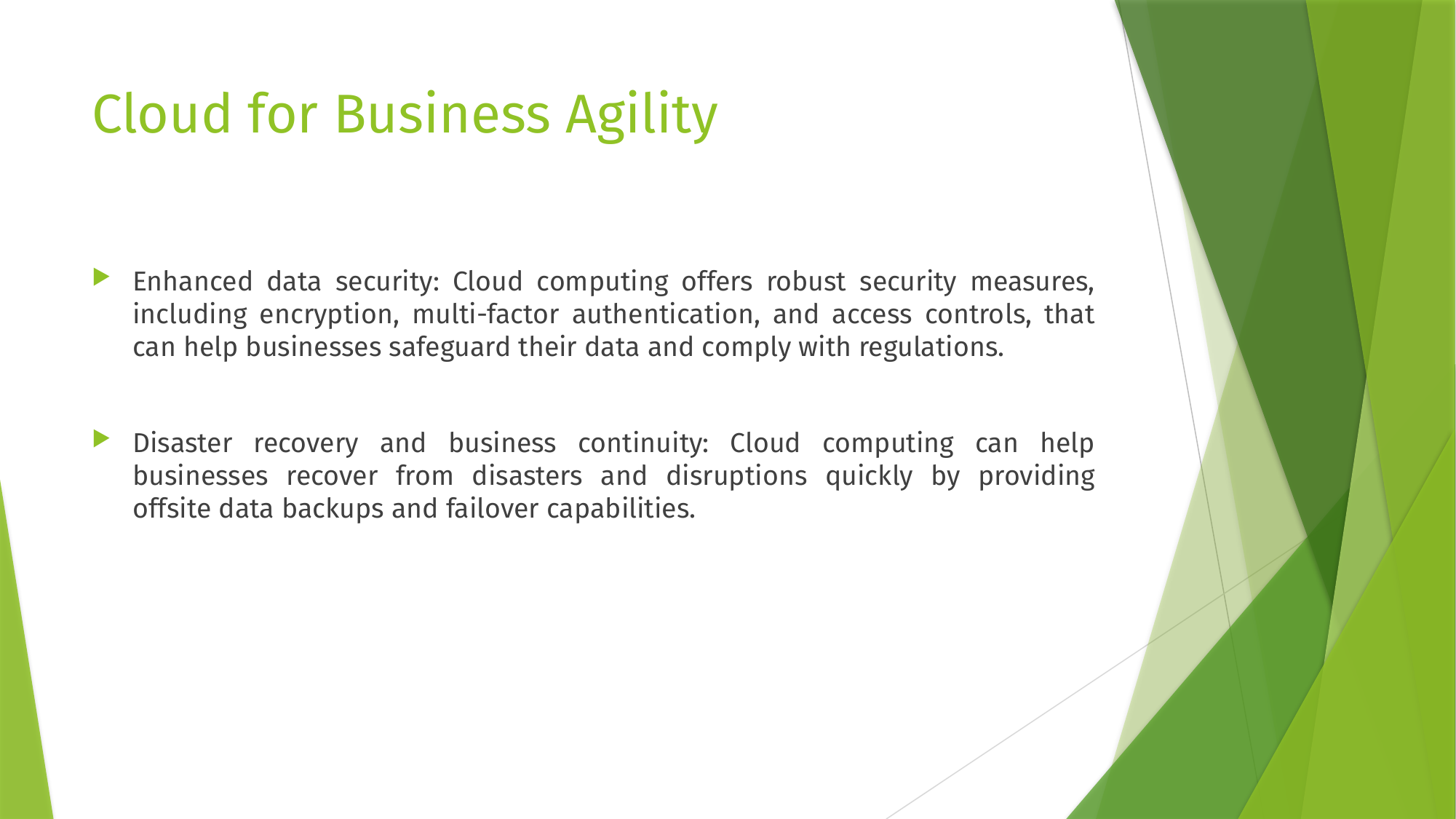

# Cloud for Business Agility
Enhanced data security: Cloud computing offers robust security measures, including encryption, multi-factor authentication, and access controls, that can help businesses safeguard their data and comply with regulations.

Disaster recovery and business continuity: Cloud computing can help businesses recover from disasters and disruptions quickly by providing offsite data backups and failover capabilities.